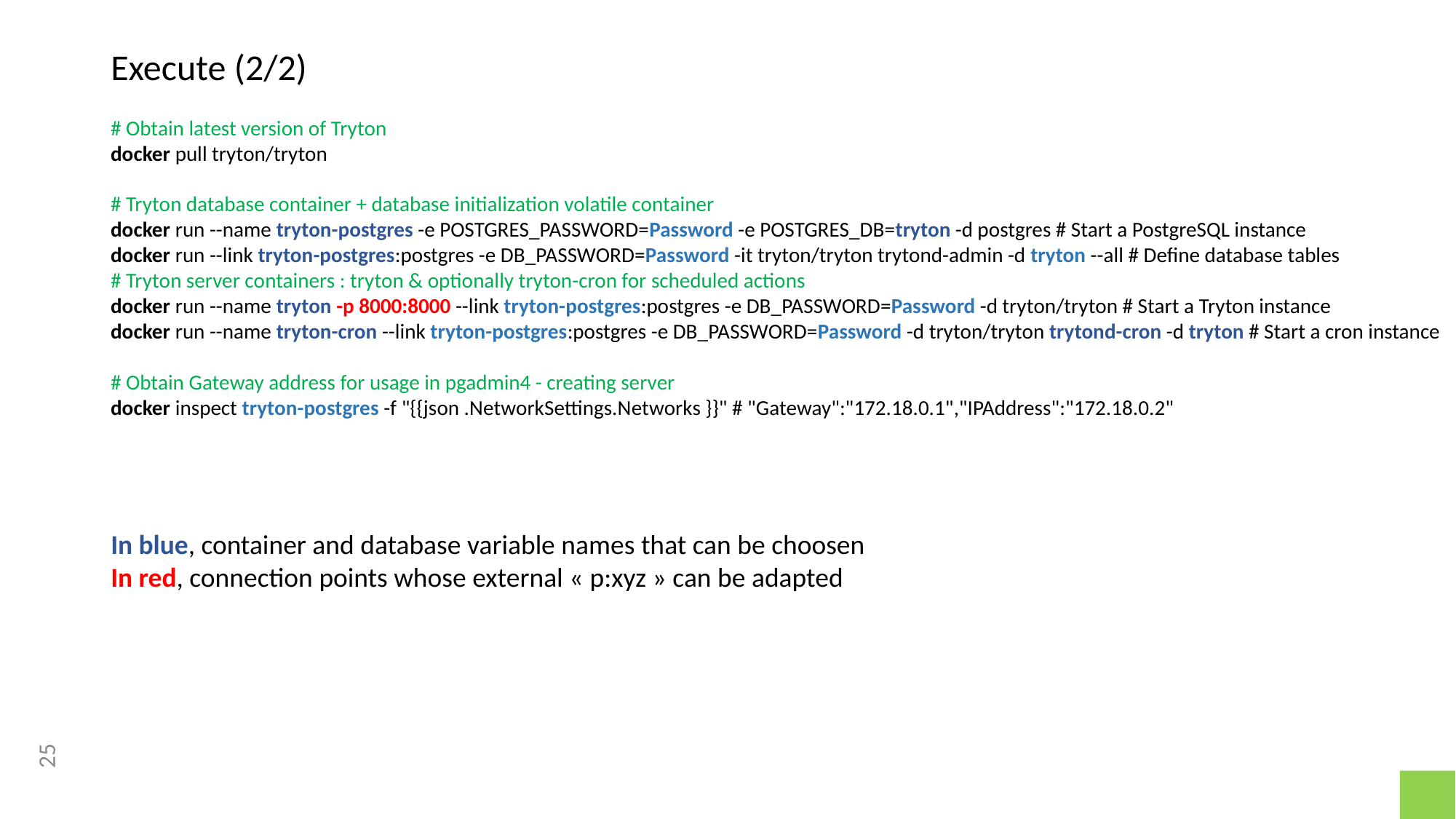

# Execute (2/2)
# Obtain latest version of Tryton
docker pull tryton/tryton
# Tryton database container + database initialization volatile container
docker run --name tryton-postgres -e POSTGRES_PASSWORD=Password -e POSTGRES_DB=tryton -d postgres # Start a PostgreSQL instance
docker run --link tryton-postgres:postgres -e DB_PASSWORD=Password -it tryton/tryton trytond-admin -d tryton --all # Define database tables
# Tryton server containers : tryton & optionally tryton-cron for scheduled actions docker run --name tryton -p 8000:8000 --link tryton-postgres:postgres -e DB_PASSWORD=Password -d tryton/tryton # Start a Tryton instance
docker run --name tryton-cron --link tryton-postgres:postgres -e DB_PASSWORD=Password -d tryton/tryton trytond-cron -d tryton # Start a cron instance
# Obtain Gateway address for usage in pgadmin4 - creating server
docker inspect tryton-postgres -f "{{json .NetworkSettings.Networks }}" # "Gateway":"172.18.0.1","IPAddress":"172.18.0.2"
In blue, container and database variable names that can be choosen
In red, connection points whose external « p:xyz » can be adapted
25